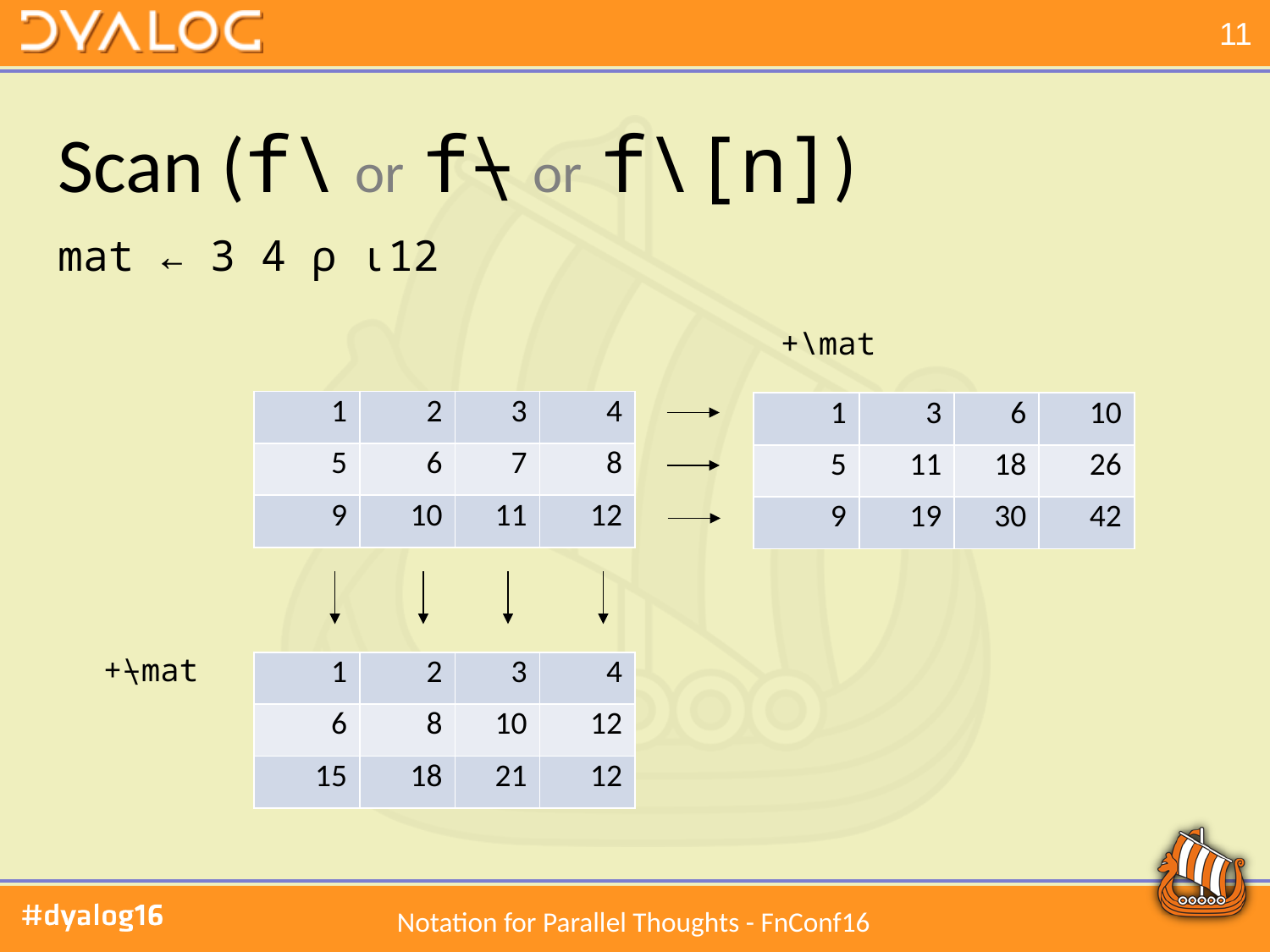

# Scan (f\ or f⍀ or f\[n])
mat ← 3 4 ⍴ ⍳12
+\mat
| 1 | 2 | 3 | 4 |
| --- | --- | --- | --- |
| 5 | 6 | 7 | 8 |
| 9 | 10 | 11 | 12 |
| 1 | 3 | 6 | 10 |
| --- | --- | --- | --- |
| 5 | 11 | 18 | 26 |
| 9 | 19 | 30 | 42 |
+⍀mat
| 1 | 2 | 3 | 4 |
| --- | --- | --- | --- |
| 6 | 8 | 10 | 12 |
| 15 | 18 | 21 | 12 |
Notation for Parallel Thoughts - FnConf16